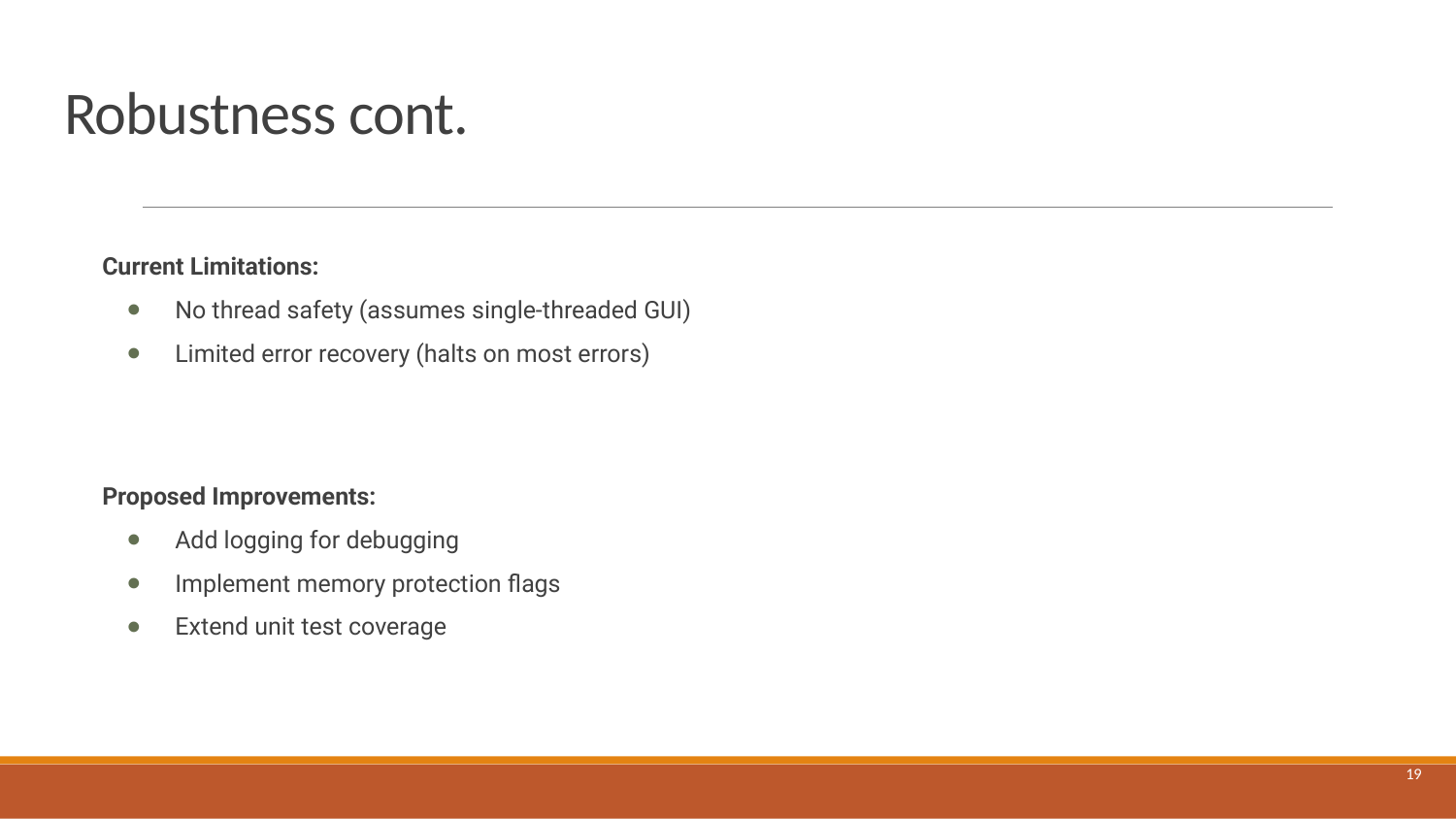

# Robustness cont.
Current Limitations:
No thread safety (assumes single-threaded GUI)
Limited error recovery (halts on most errors)

Proposed Improvements:
Add logging for debugging
Implement memory protection flags
Extend unit test coverage

19